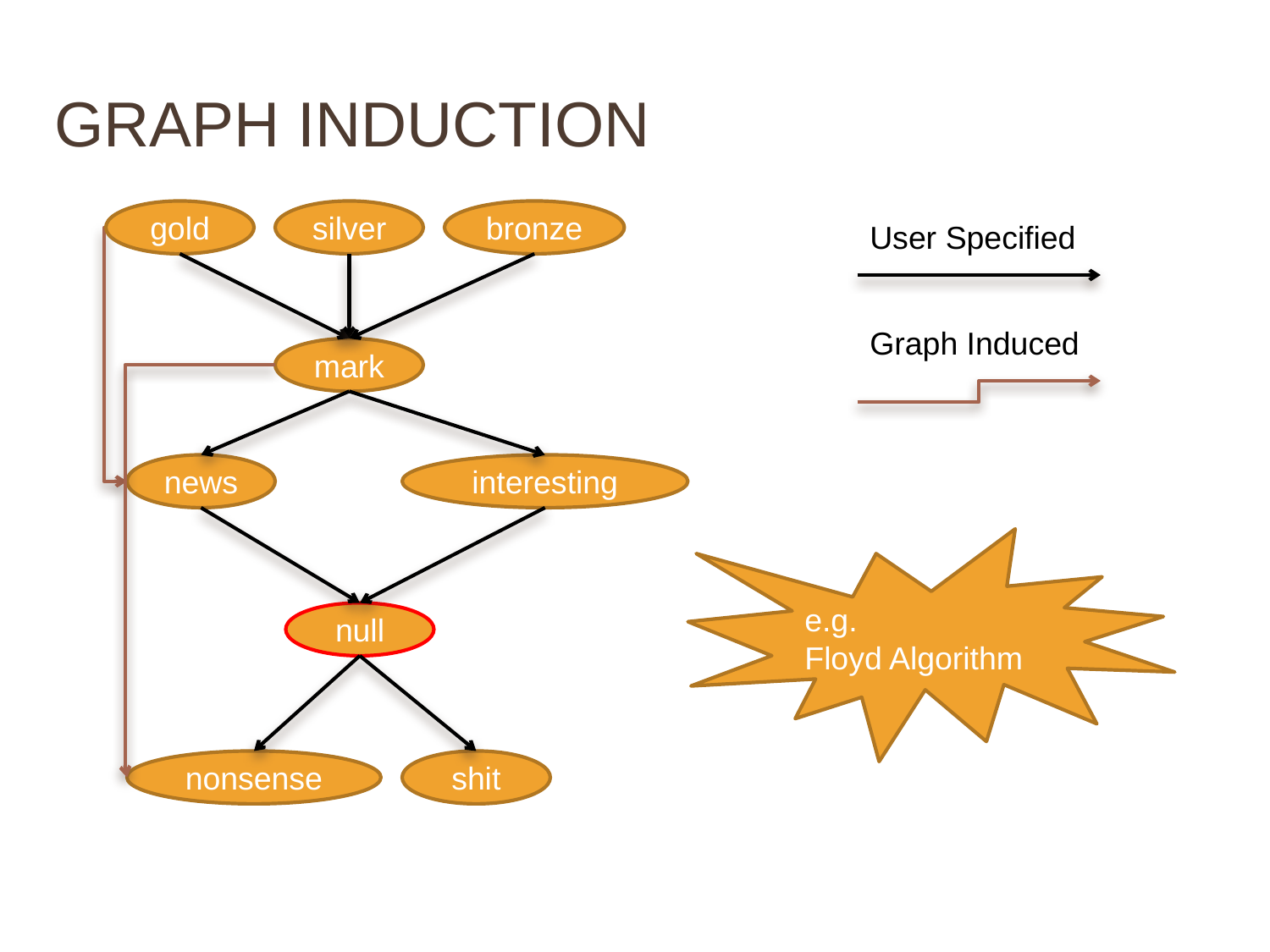

# Graph Induction
gold
silver
bronze
mark
news
interesting
null
nonsense
shit
User Specified
Graph Induced
e.g.
Floyd Algorithm